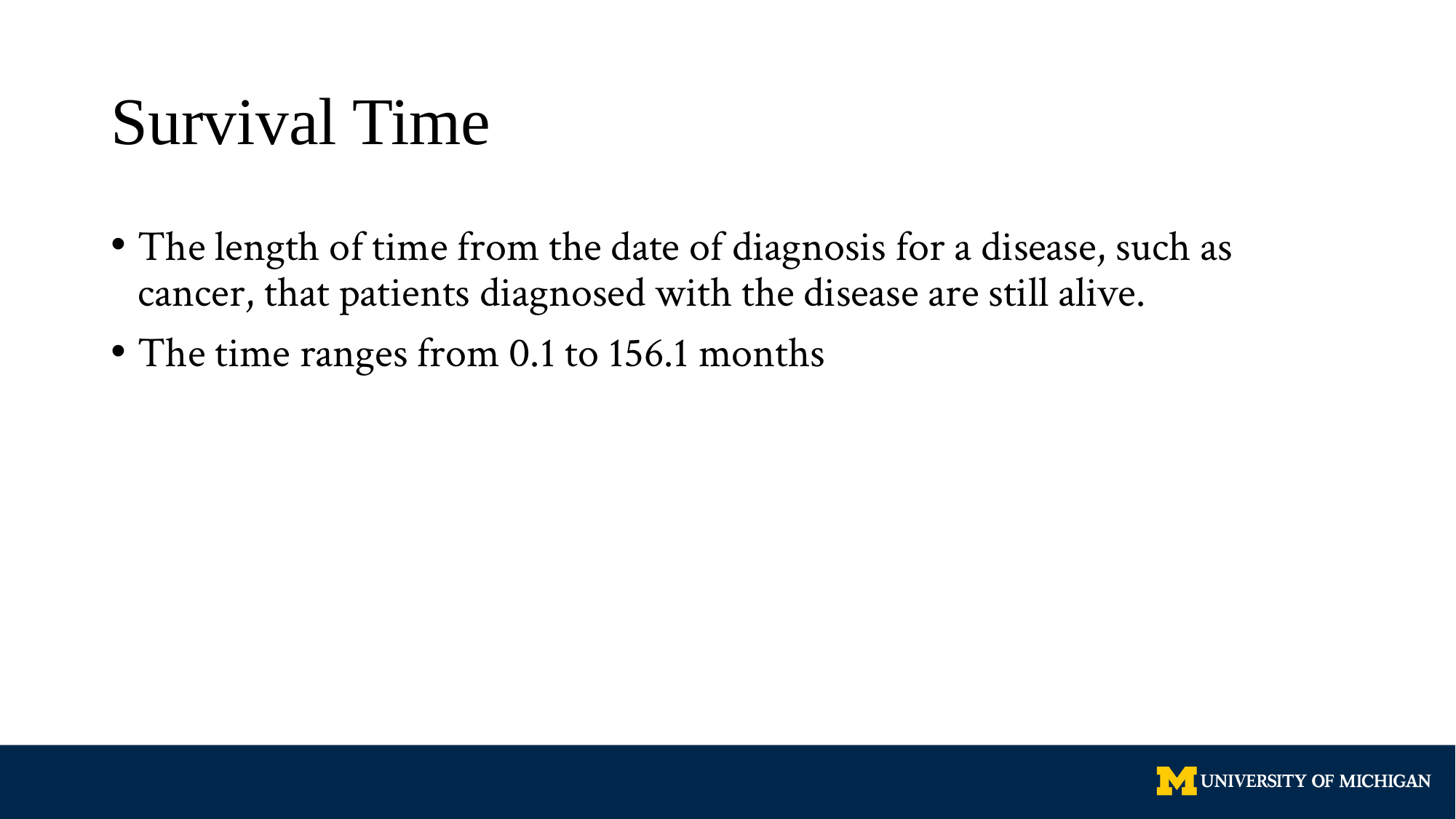

# Survival Time
The length of time from the date of diagnosis for a disease, such as cancer, that patients diagnosed with the disease are still alive.
The time ranges from 0.1 to 156.1 months